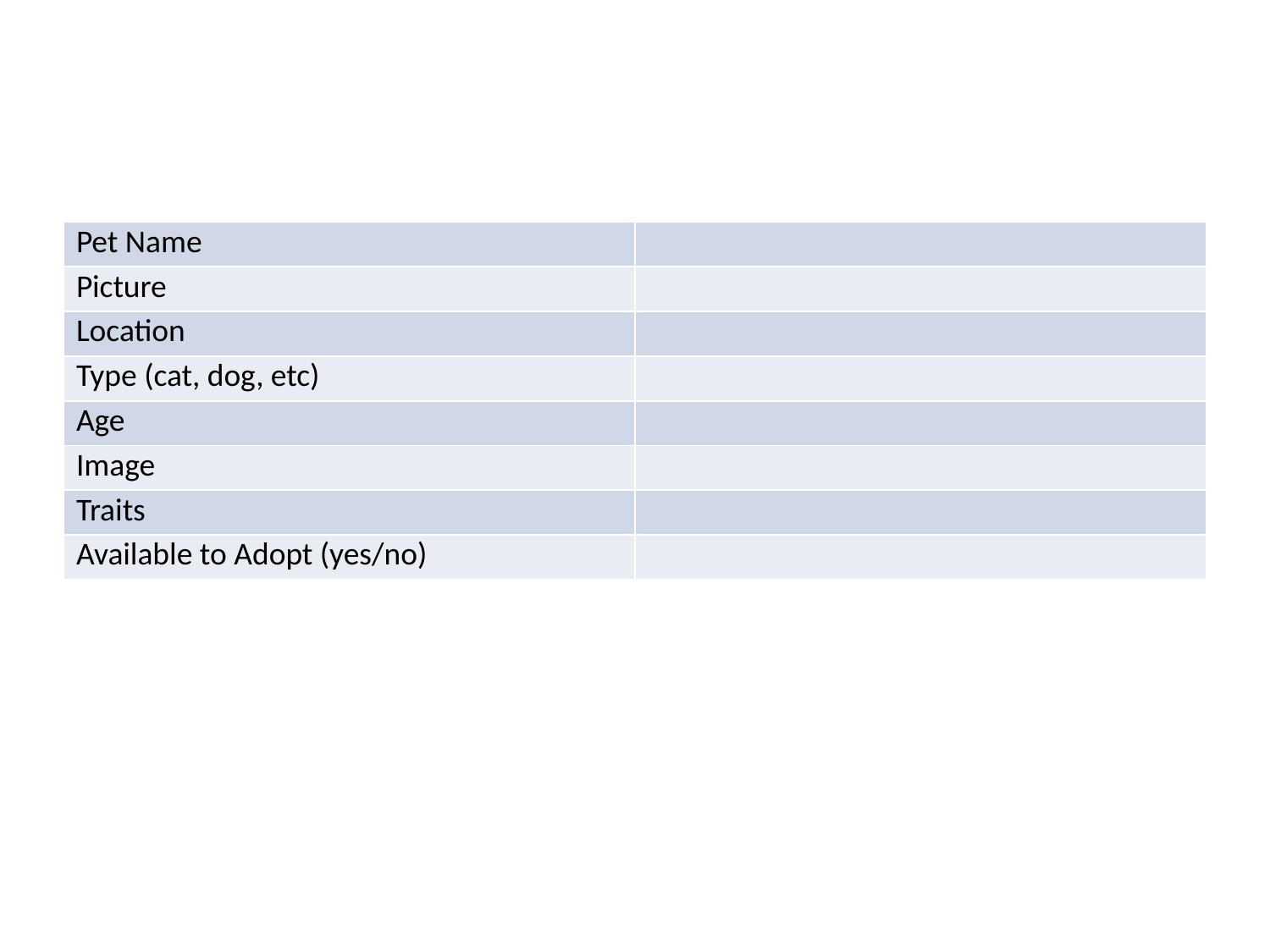

| Pet Name |  |
| --- | --- |
| Picture |  |
| Location |  |
| Type (cat, dog, etc) |  |
| Age |  |
| Image |  |
| Traits |  |
| Available to Adopt (yes/no) |  |